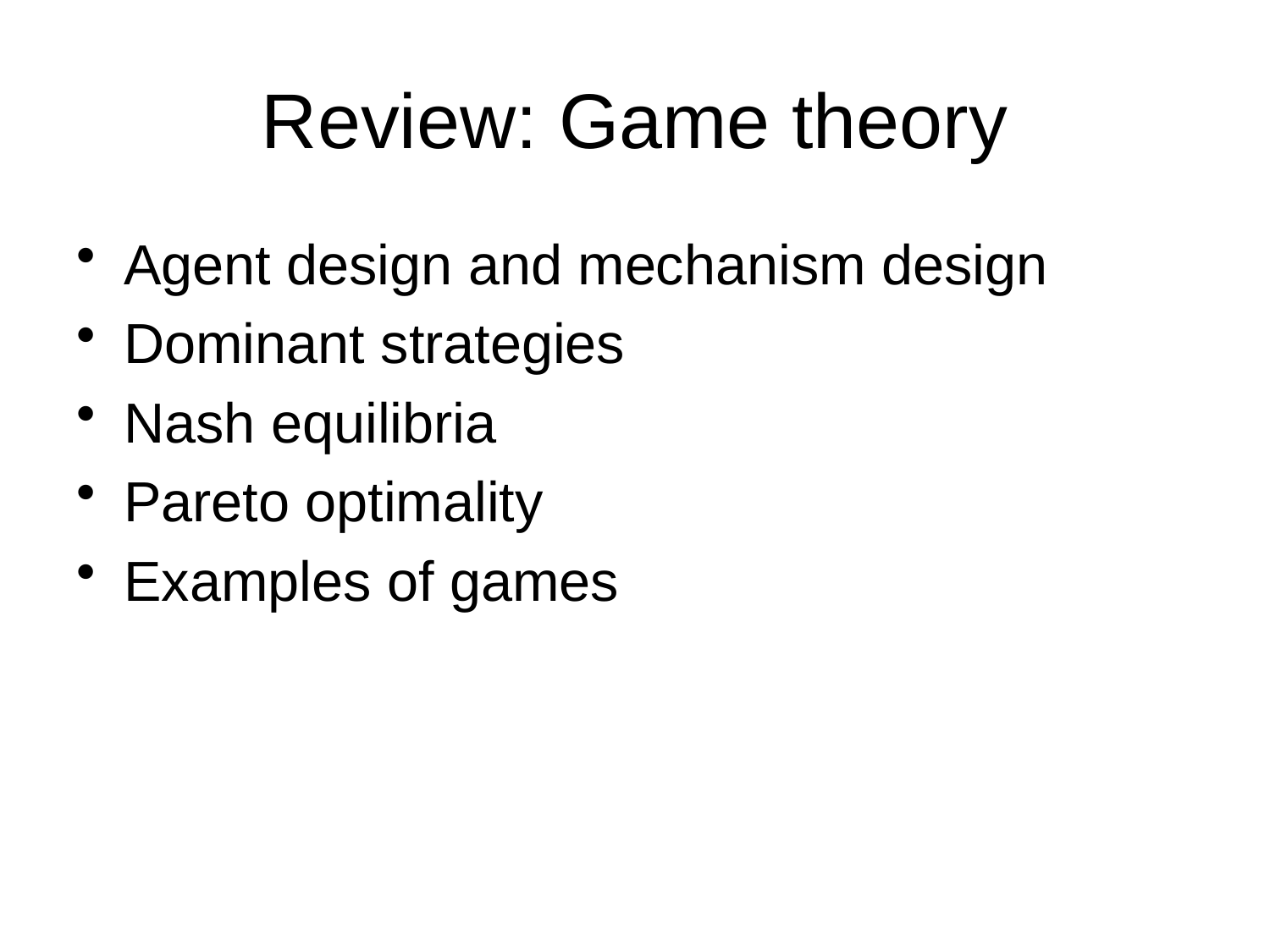

# Review: Game theory
Agent design and mechanism design
Dominant strategies
Nash equilibria
Pareto optimality
Examples of games